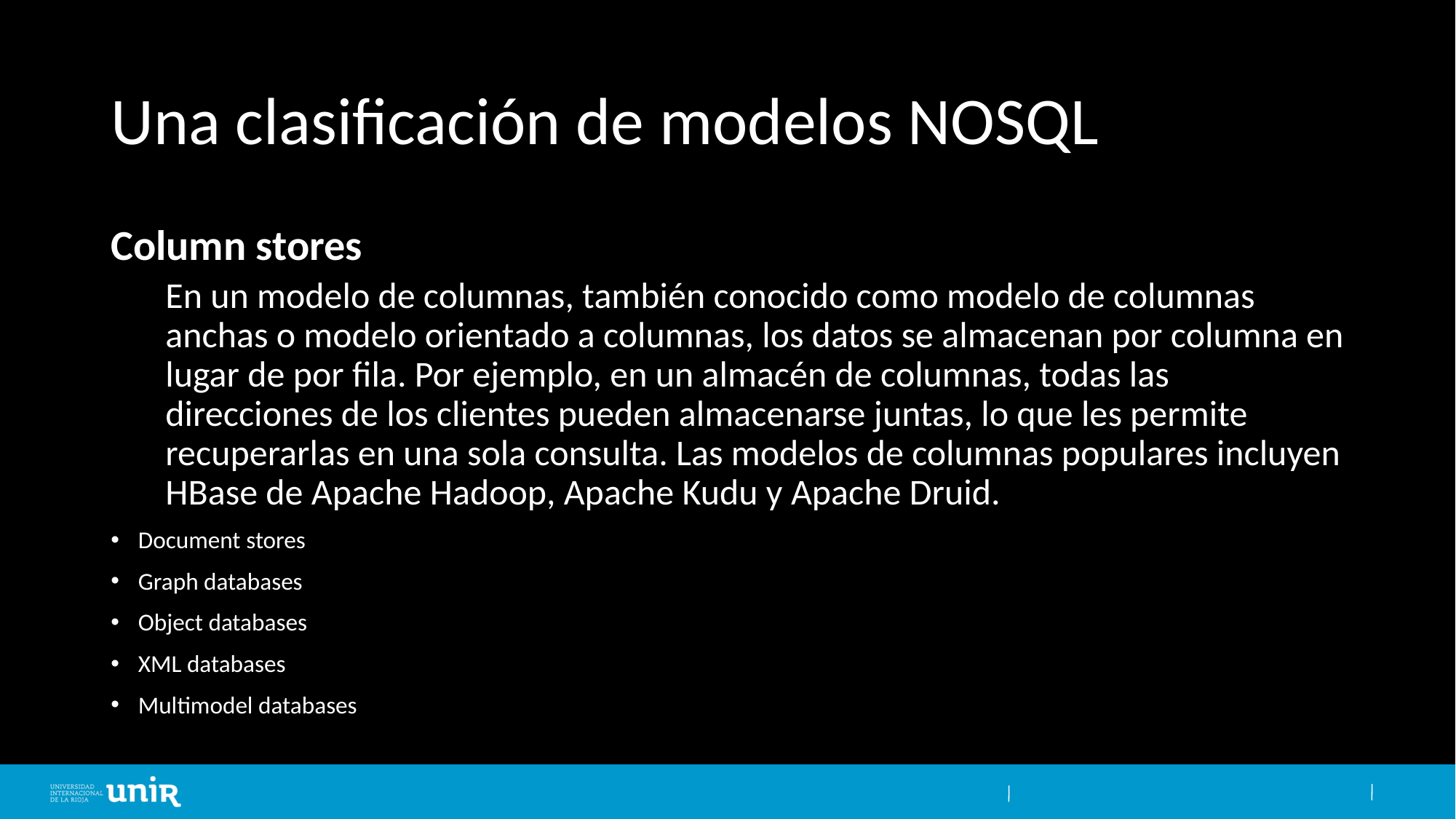

# Una clasificación de modelos NOSQL
Column stores
En un modelo de columnas, también conocido como modelo de columnas anchas o modelo orientado a columnas, los datos se almacenan por columna en lugar de por fila. Por ejemplo, en un almacén de columnas, todas las direcciones de los clientes pueden almacenarse juntas, lo que les permite recuperarlas en una sola consulta. Las modelos de columnas populares incluyen HBase de Apache Hadoop, Apache Kudu y Apache Druid.
Document stores
Graph databases
Object databases
XML databases
Multimodel databases